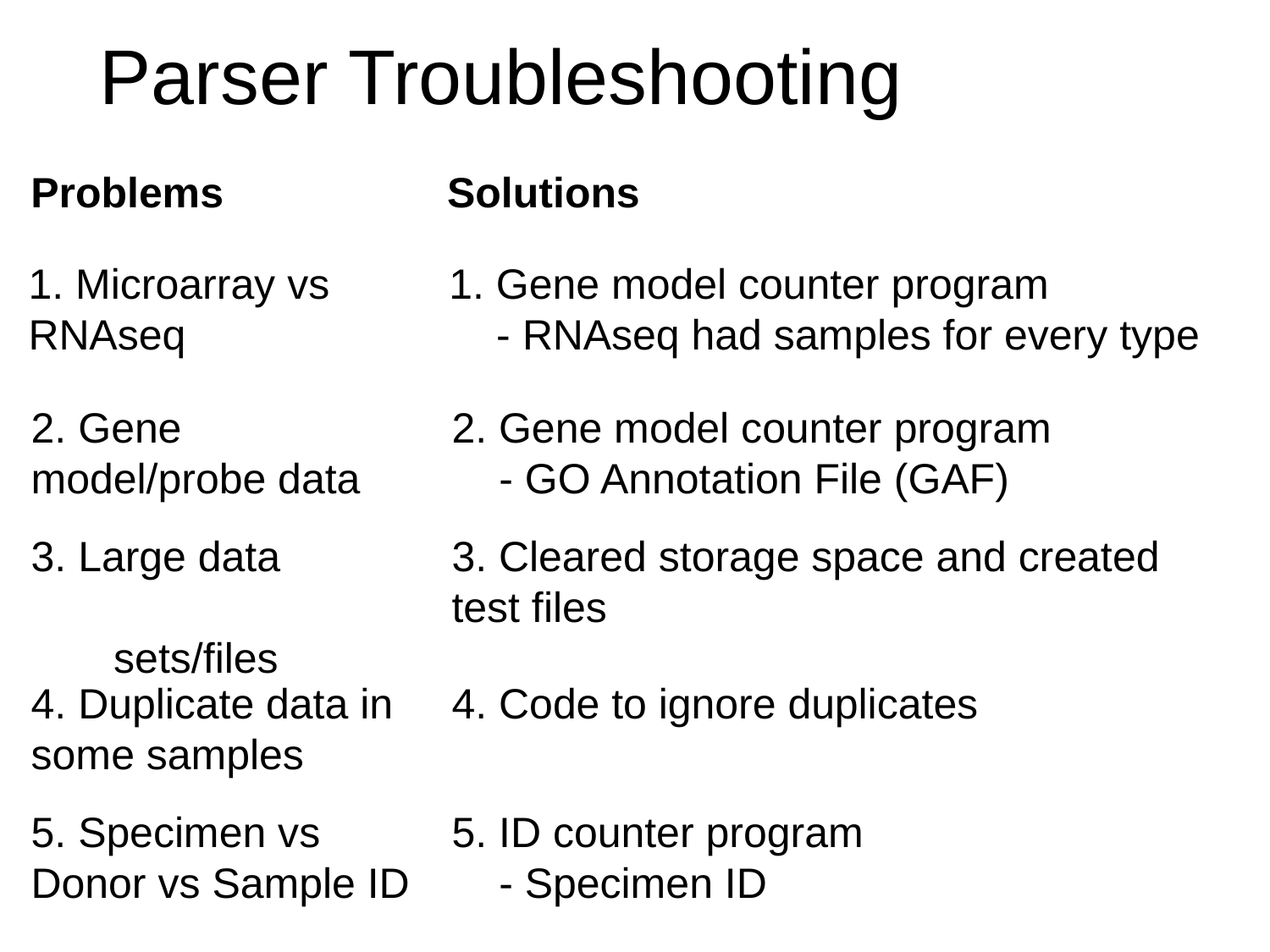

Parser Troubleshooting
Problems 		   Solutions

1. Microarray vs RNAseq
1. Gene model counter program
    - RNAseq had samples for every type
2. Gene     model/probe data
2. Gene model counter program
    - GO Annotation File (GAF)
3. Large data                                                      sets/files
3. Cleared storage space and created test files
4. Duplicate data in some samples
4. Code to ignore duplicates
5. Specimen vs Donor vs Sample ID
5. ID counter program
    - Specimen ID